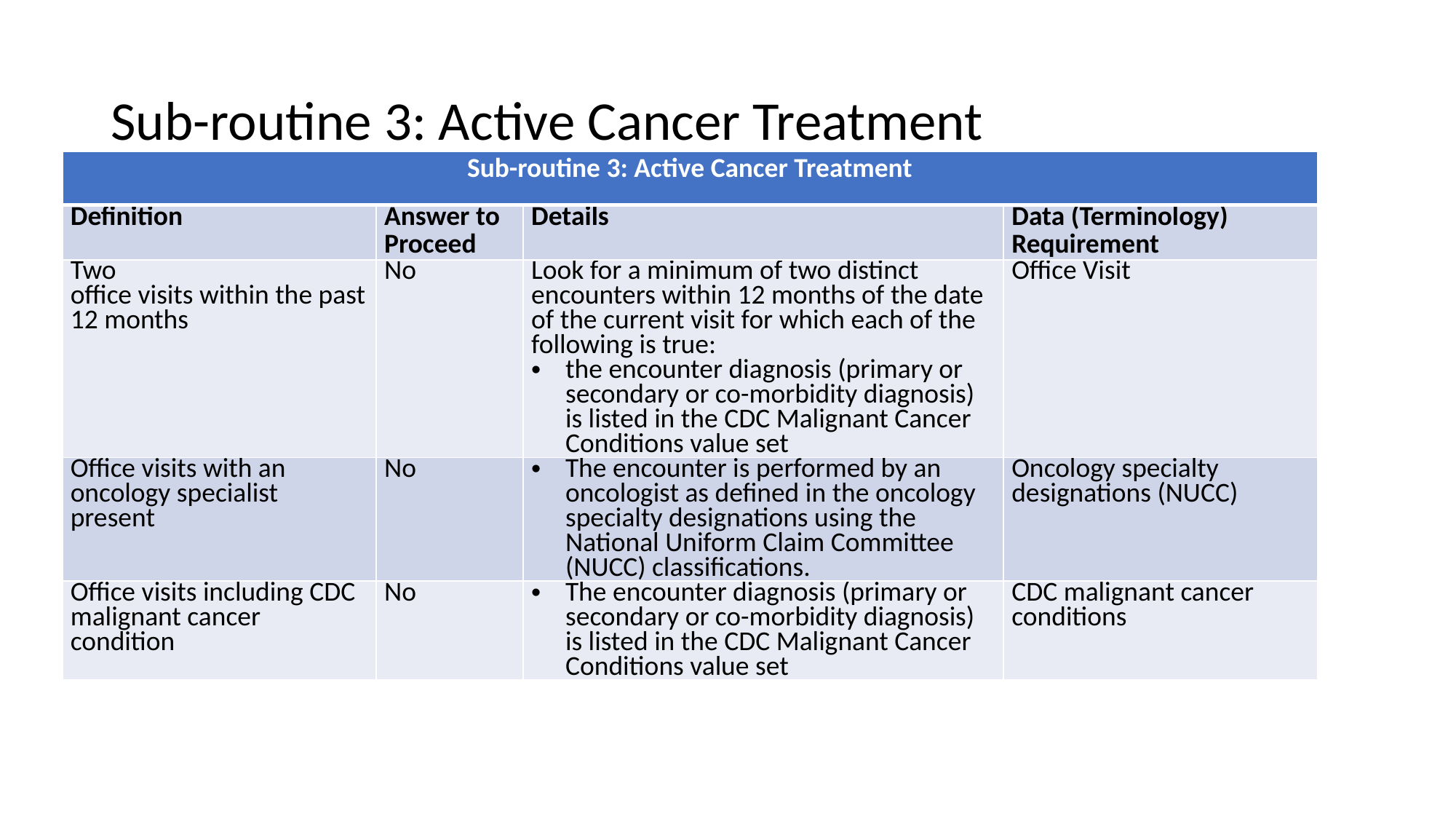

# Sub-routine 3: Active Cancer Treatment
| Sub-routine 3: Active Cancer Treatment |  |  |  |
| --- | --- | --- | --- |
| Definition | Answer to Proceed | Details | Data (Terminology) Requirement |
| Two office visits within the past 12 months | No | Look for a minimum of two distinct encounters within 12 months of the date of the current visit for which each of the following is true: the encounter diagnosis (primary or secondary or co-morbidity diagnosis) is listed in the CDC Malignant Cancer Conditions value set | Office Visit |
| Office visits with an oncology specialist present | No | The encounter is performed by an oncologist as defined in the oncology specialty designations using the National Uniform Claim Committee (NUCC) classifications. | Oncology specialty designations (NUCC) |
| Office visits including CDC malignant cancer condition | No | The encounter diagnosis (primary or secondary or co-morbidity diagnosis) is listed in the CDC Malignant Cancer Conditions value set | CDC malignant cancer conditions |